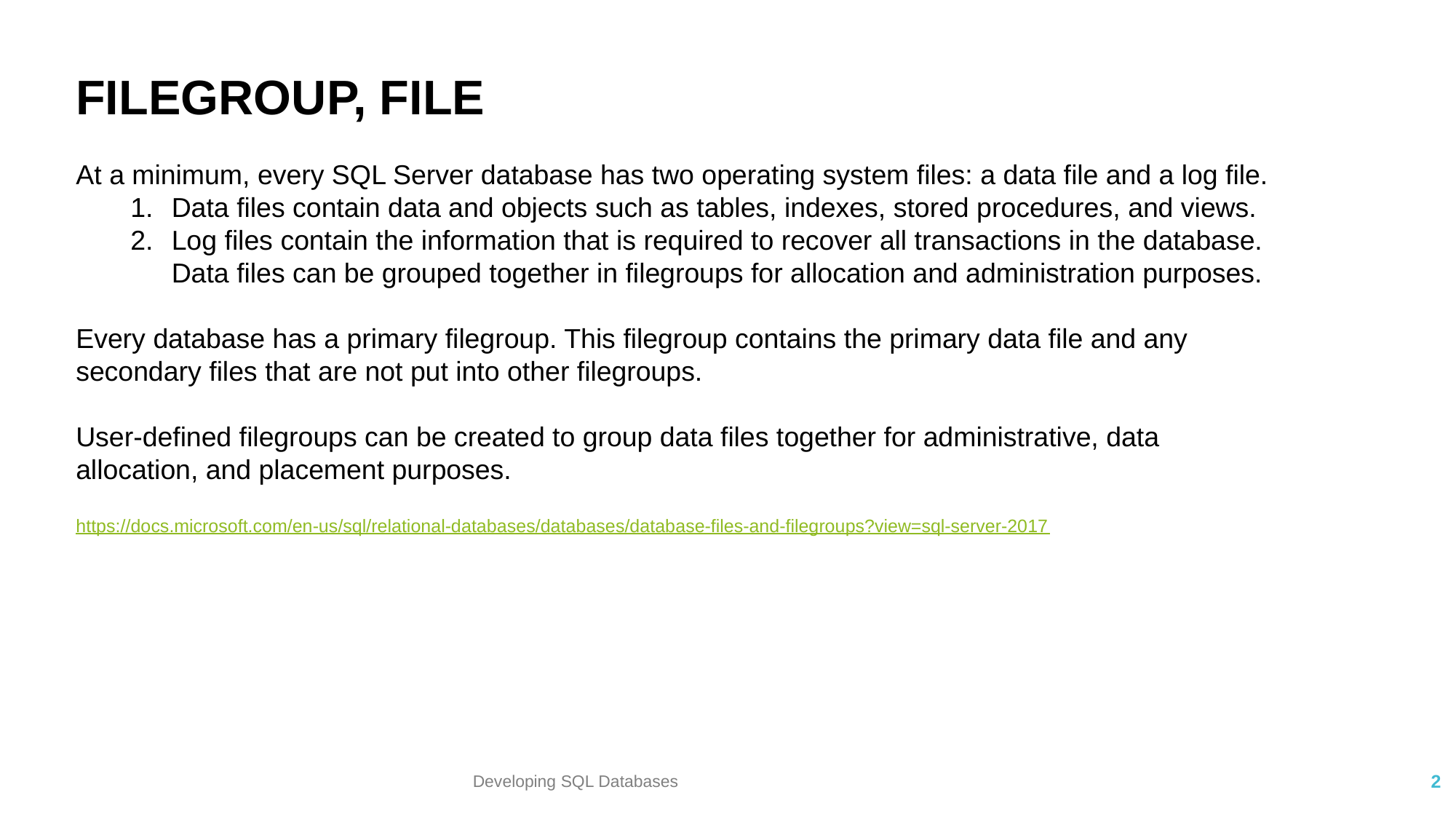

FILEGROUP, FILE

At a minimum, every SQL Server database has two operating system files: a data file and a log file.
Data files contain data and objects such as tables, indexes, stored procedures, and views.
Log files contain the information that is required to recover all transactions in the database. Data files can be grouped together in filegroups for allocation and administration purposes.

Every database has a primary filegroup. This filegroup contains the primary data file and any secondary files that are not put into other filegroups.

User-defined filegroups can be created to group data files together for administrative, data allocation, and placement purposes.

https://docs.microsoft.com/en-us/sql/relational-databases/databases/database-files-and-filegroups?view=sql-server-2017

Developing SQL Databases
2